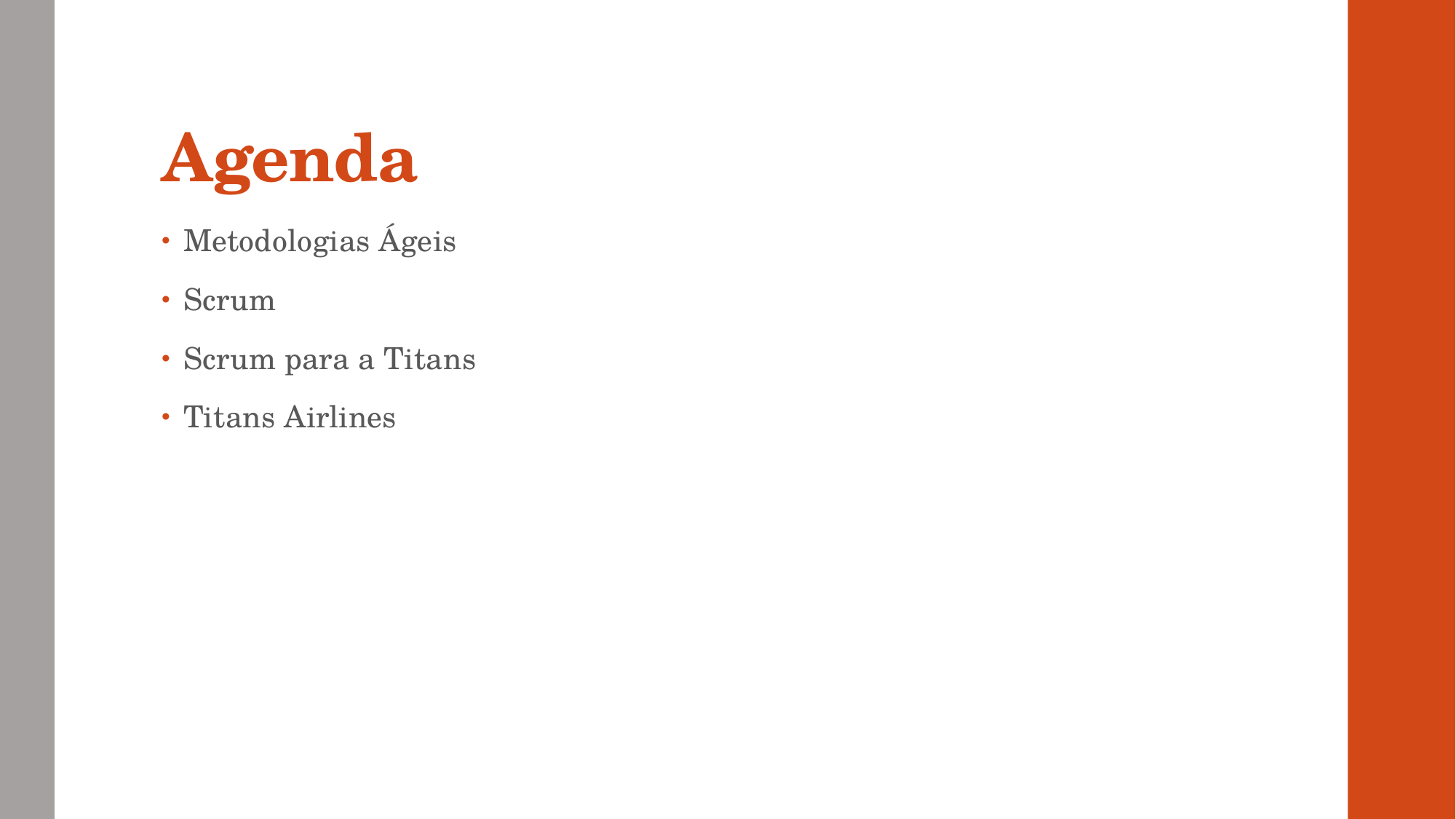

# Agenda
Metodologias Ágeis
Scrum
Scrum para a Titans
Titans Airlines